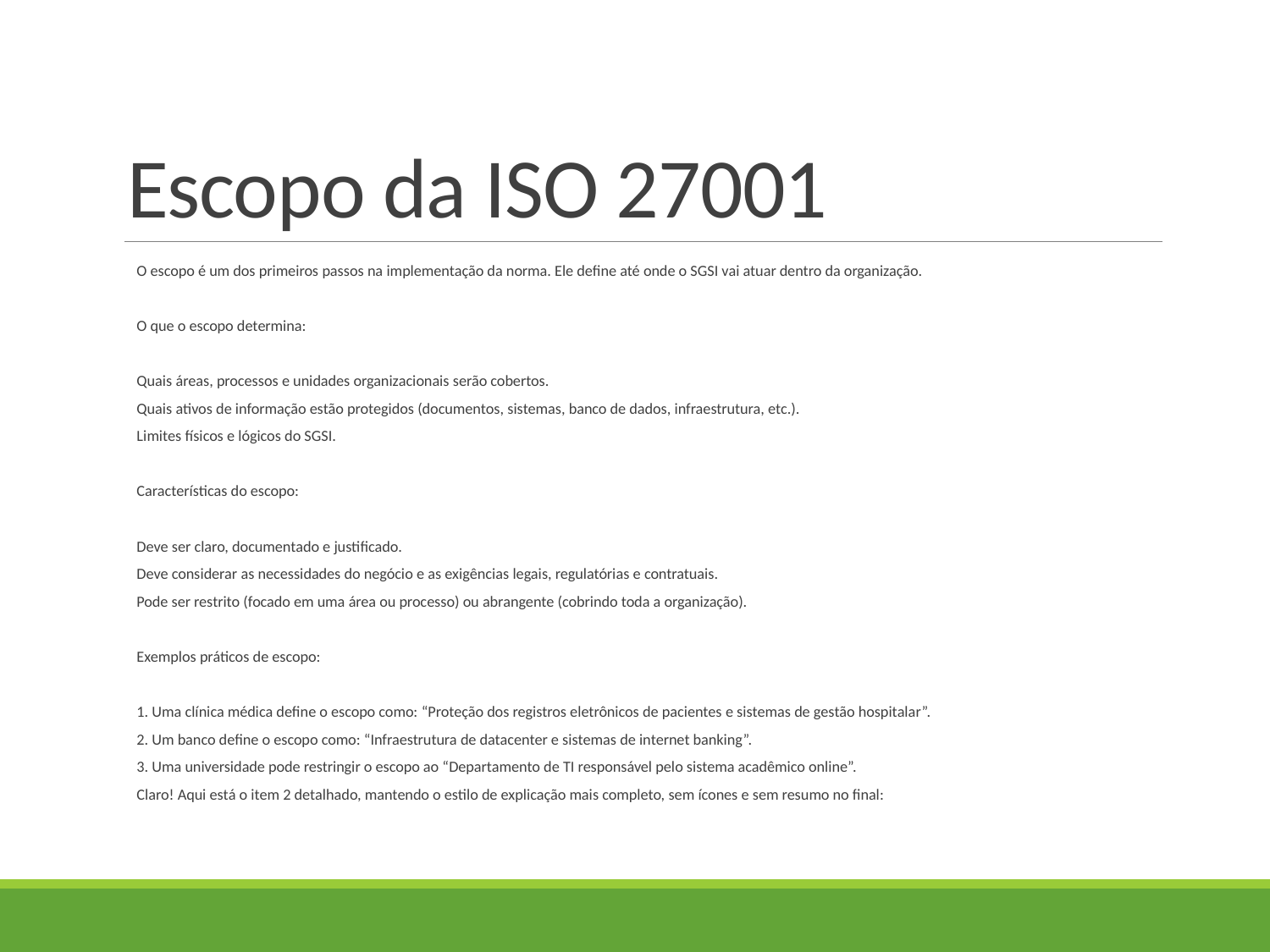

# Escopo da ISO 27001
O escopo é um dos primeiros passos na implementação da norma. Ele define até onde o SGSI vai atuar dentro da organização.

O que o escopo determina:

Quais áreas, processos e unidades organizacionais serão cobertos.
Quais ativos de informação estão protegidos (documentos, sistemas, banco de dados, infraestrutura, etc.).
Limites físicos e lógicos do SGSI.

Características do escopo:

Deve ser claro, documentado e justificado.
Deve considerar as necessidades do negócio e as exigências legais, regulatórias e contratuais.
Pode ser restrito (focado em uma área ou processo) ou abrangente (cobrindo toda a organização).

Exemplos práticos de escopo:

1. Uma clínica médica define o escopo como: “Proteção dos registros eletrônicos de pacientes e sistemas de gestão hospitalar”.
2. Um banco define o escopo como: “Infraestrutura de datacenter e sistemas de internet banking”.
3. Uma universidade pode restringir o escopo ao “Departamento de TI responsável pelo sistema acadêmico online”.
Claro! Aqui está o item 2 detalhado, mantendo o estilo de explicação mais completo, sem ícones e sem resumo no final: